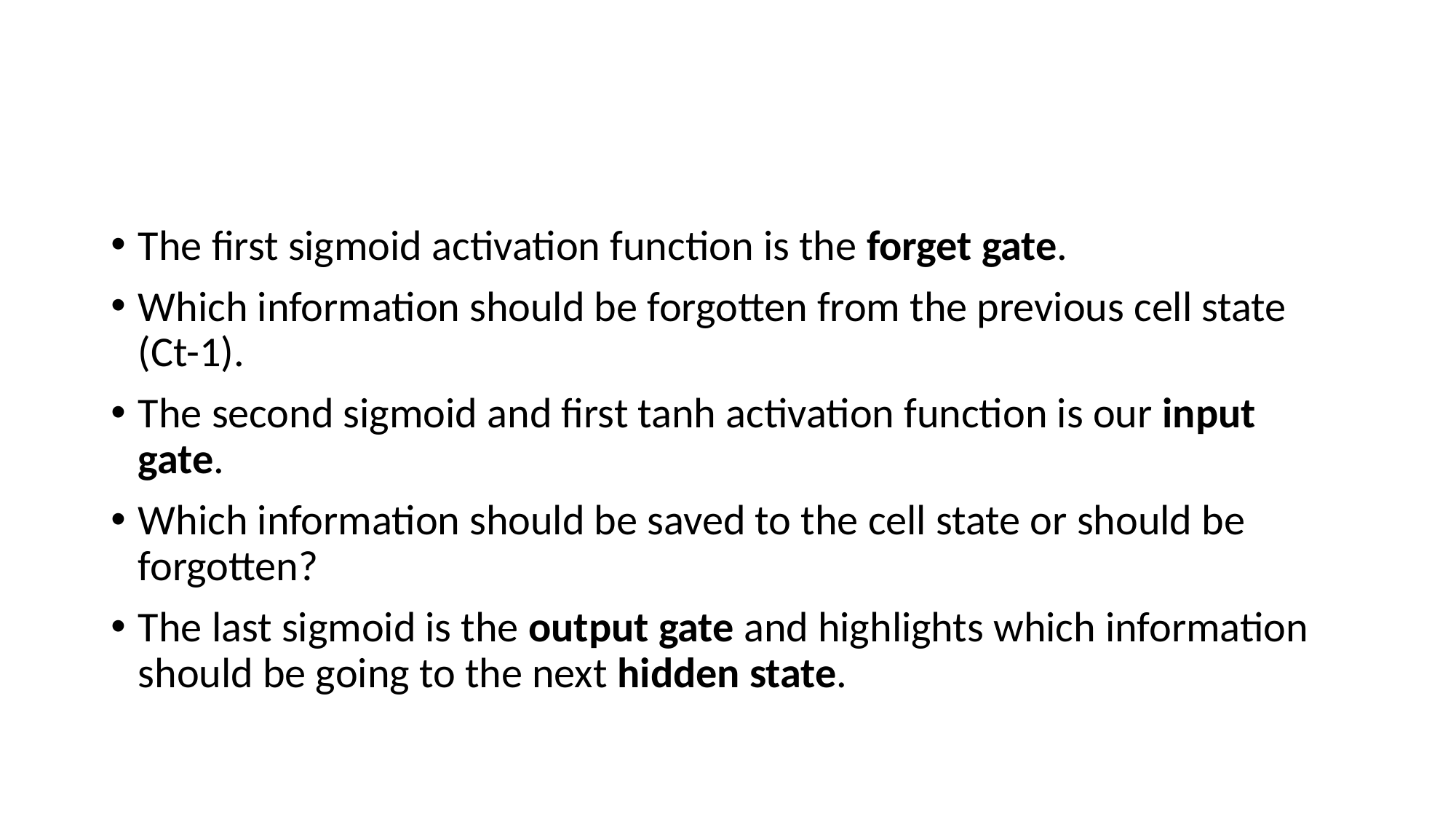

#
The first sigmoid activation function is the forget gate.
Which information should be forgotten from the previous cell state (Ct-1).
The second sigmoid and first tanh activation function is our input gate.
Which information should be saved to the cell state or should be forgotten?
The last sigmoid is the output gate and highlights which information should be going to the next hidden state.